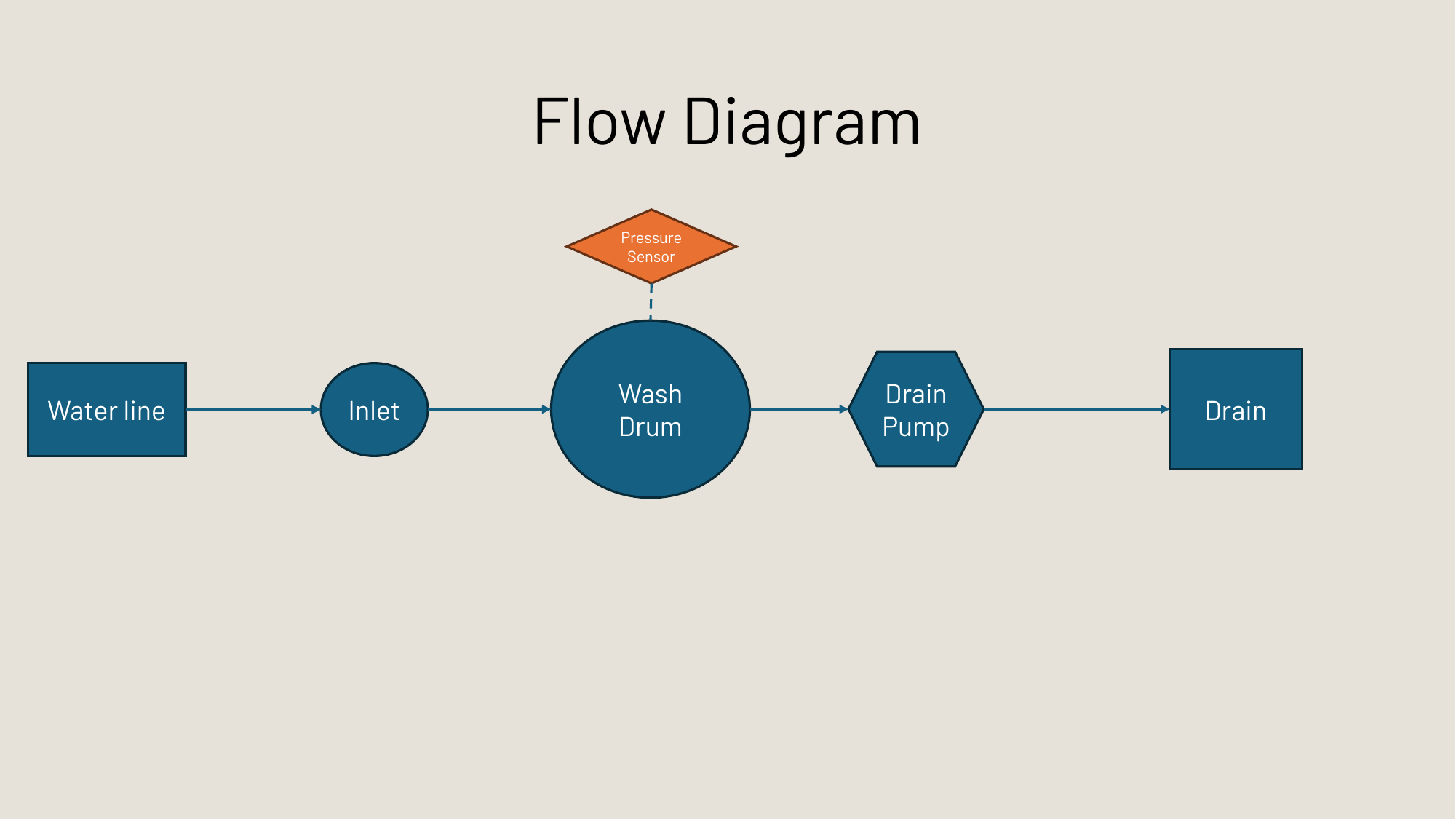

# Flow Diagram
Pressure Sensor
Wash Drum
Drain
Drain Pump
Water line
Inlet